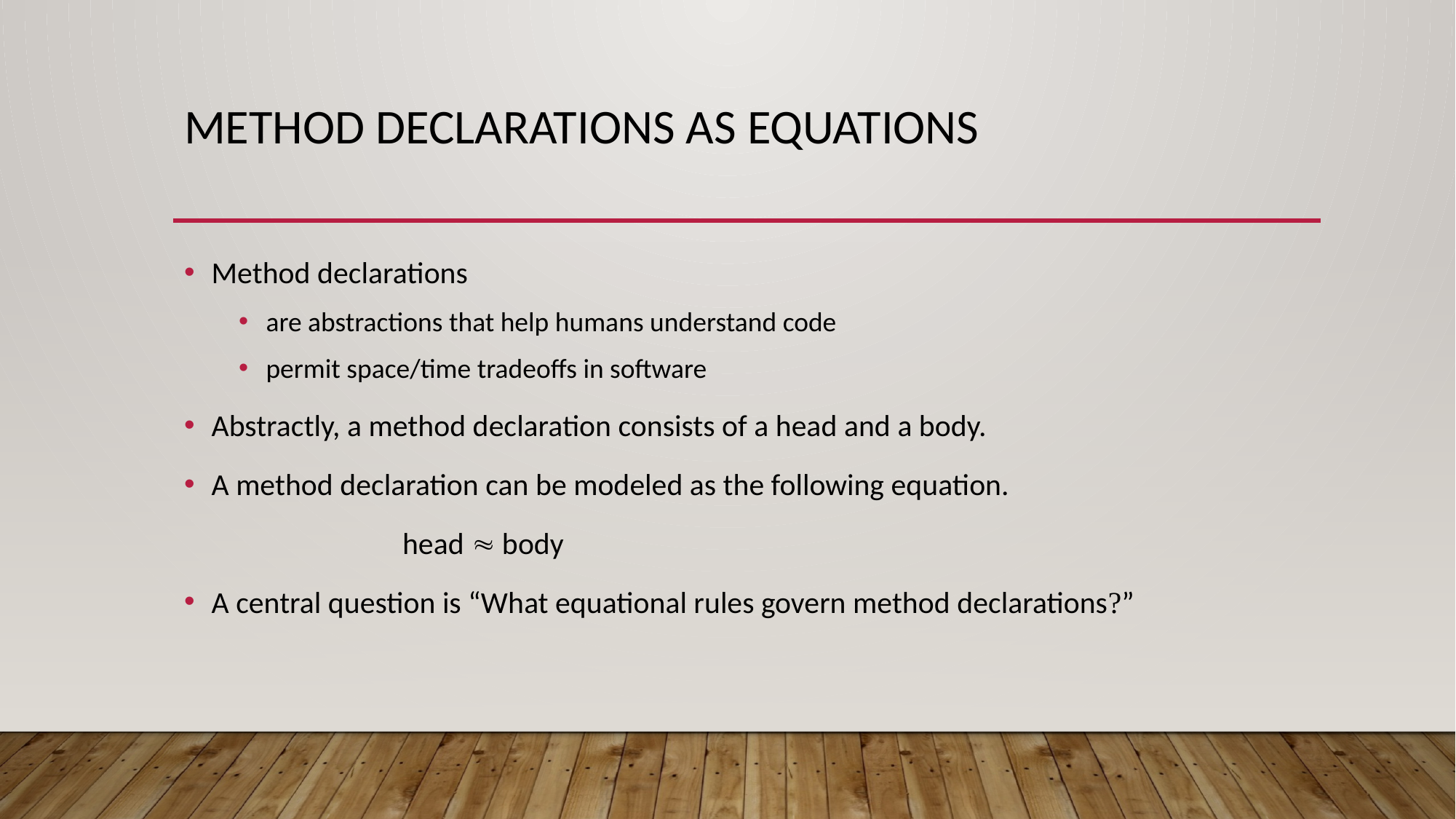

# Method declarations as equations
Method declarations
are abstractions that help humans understand code
permit space/time tradeoffs in software
Abstractly, a method declaration consists of a head and a body.
A method declaration can be modeled as the following equation.
		head ≈ body
A central question is “What equational rules govern method declarations?”